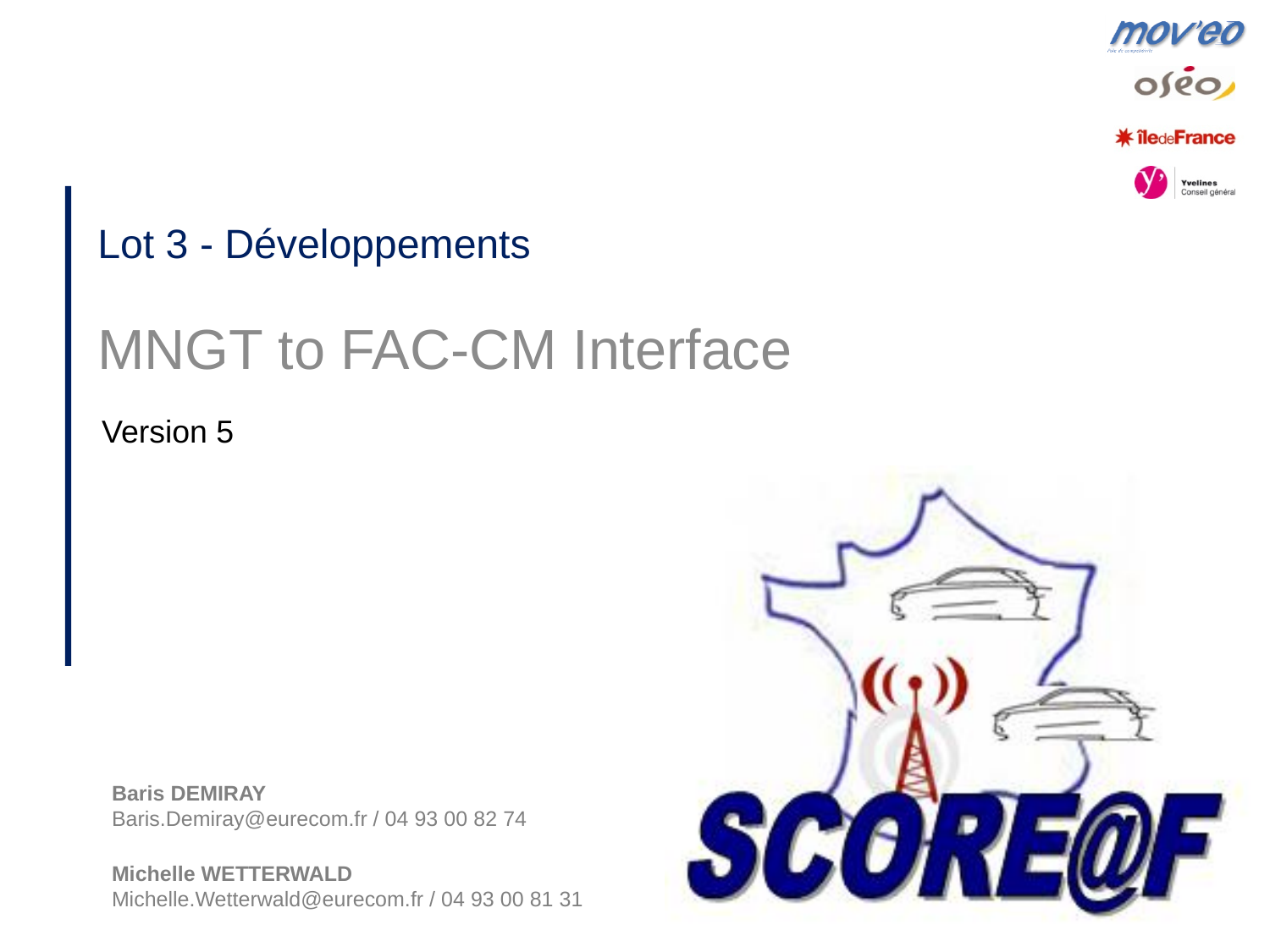

# Lot 3 - Développements
MNGT to FAC-CM Interface
Version 5
Baris DEMIRAY
Baris.Demiray@eurecom.fr / 04 93 00 82 74

Michelle WETTERWALD
Michelle.Wetterwald@eurecom.fr / 04 93 00 81 31